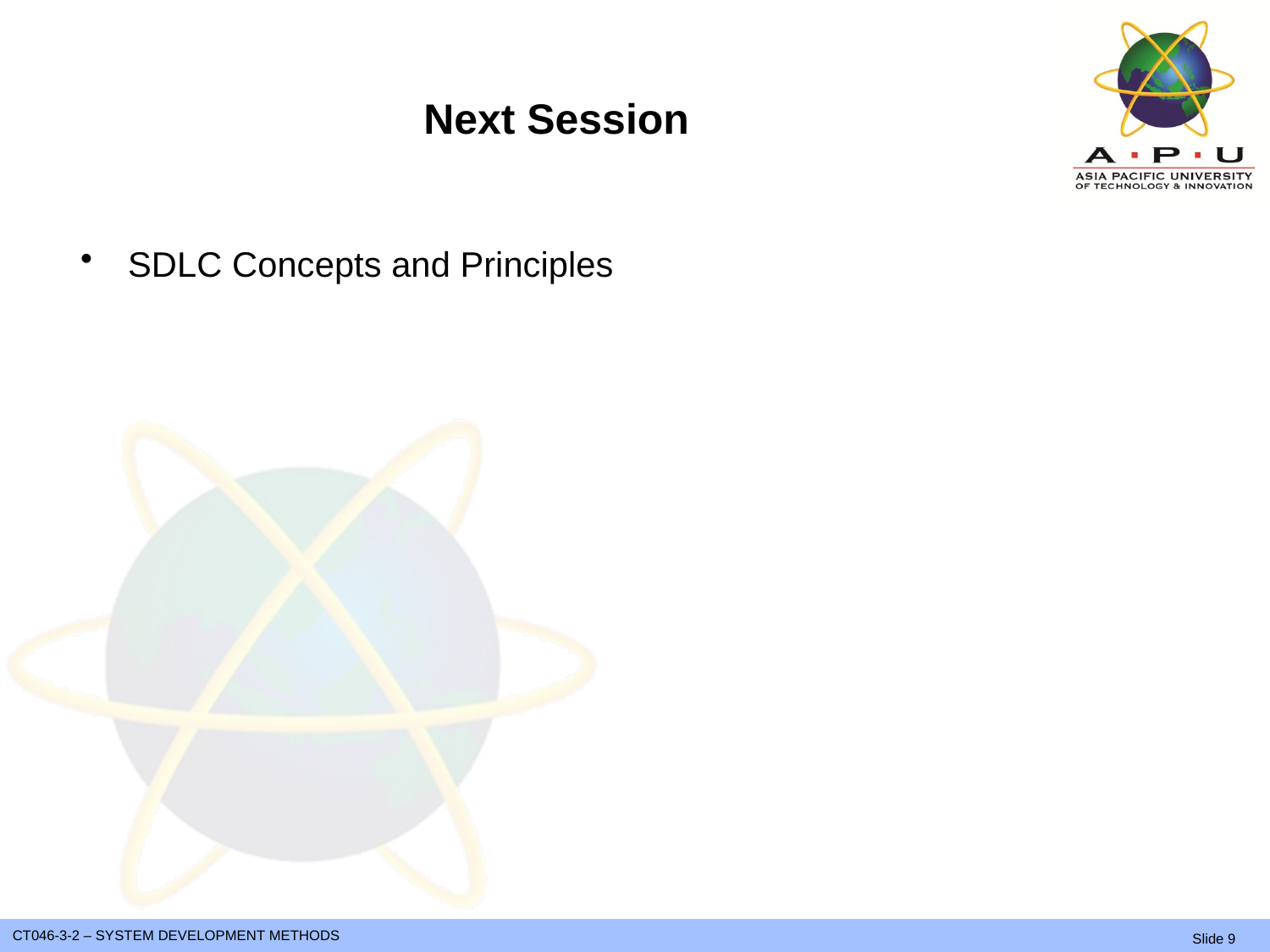

# Next Session
SDLC Concepts and Principles